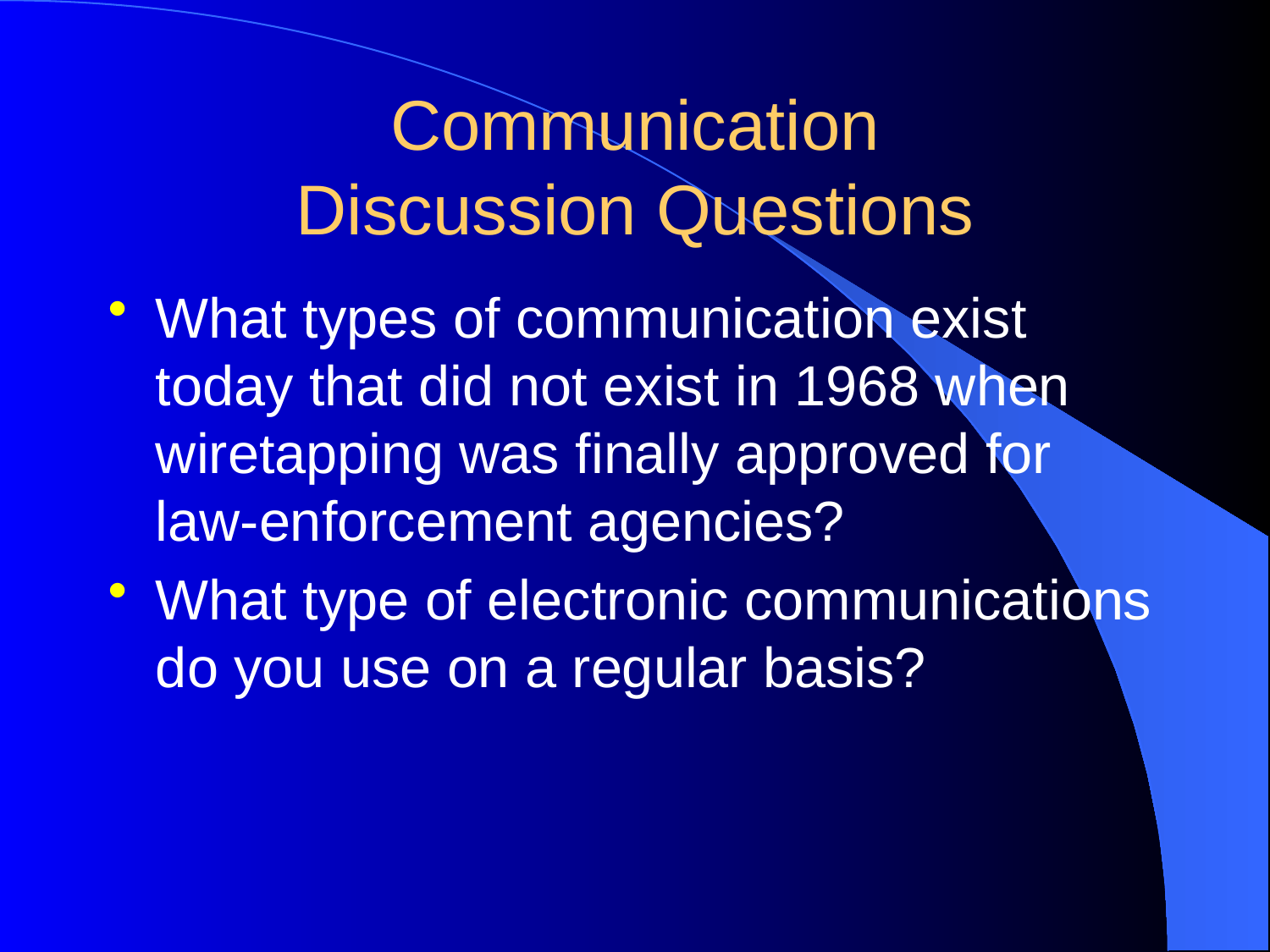

# Communication Discussion Questions
What types of communication exist today that did not exist in 1968 when wiretapping was finally approved for law-enforcement agencies?
What type of electronic communications do you use on a regular basis?